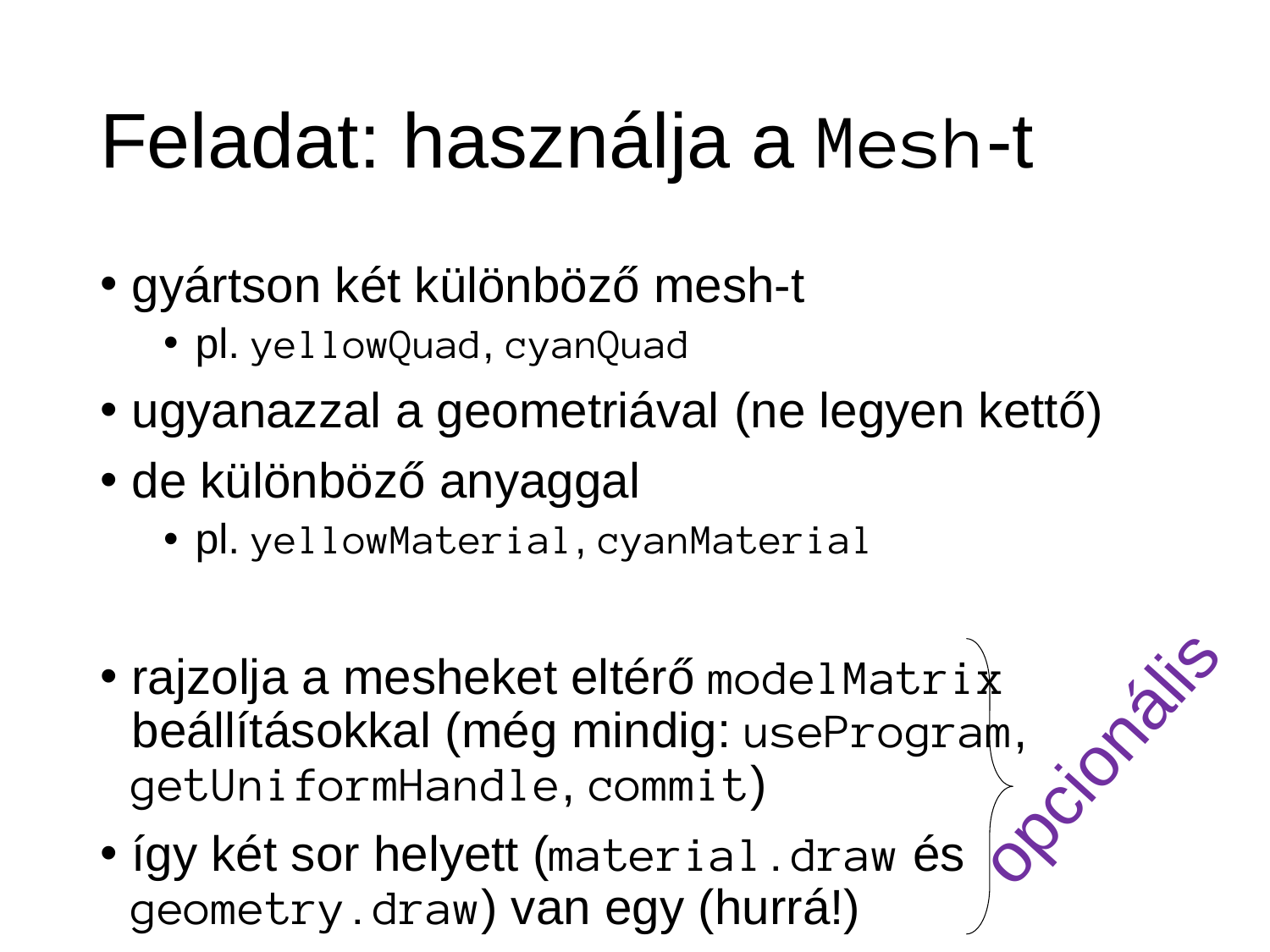

# Feladat: használja a Mesh-t
gyártson két különböző mesh-t
pl. yellowQuad, cyanQuad
ugyanazzal a geometriával (ne legyen kettő)
de különböző anyaggal
pl. yellowMaterial, cyanMaterial

rajzolja a mesheket eltérő modelMatrix beállításokkal (még mindig: useProgram, getUniformHandle, commit)
így két sor helyett (material.draw és geometry.draw) van egy (hurrá!)

opcionális